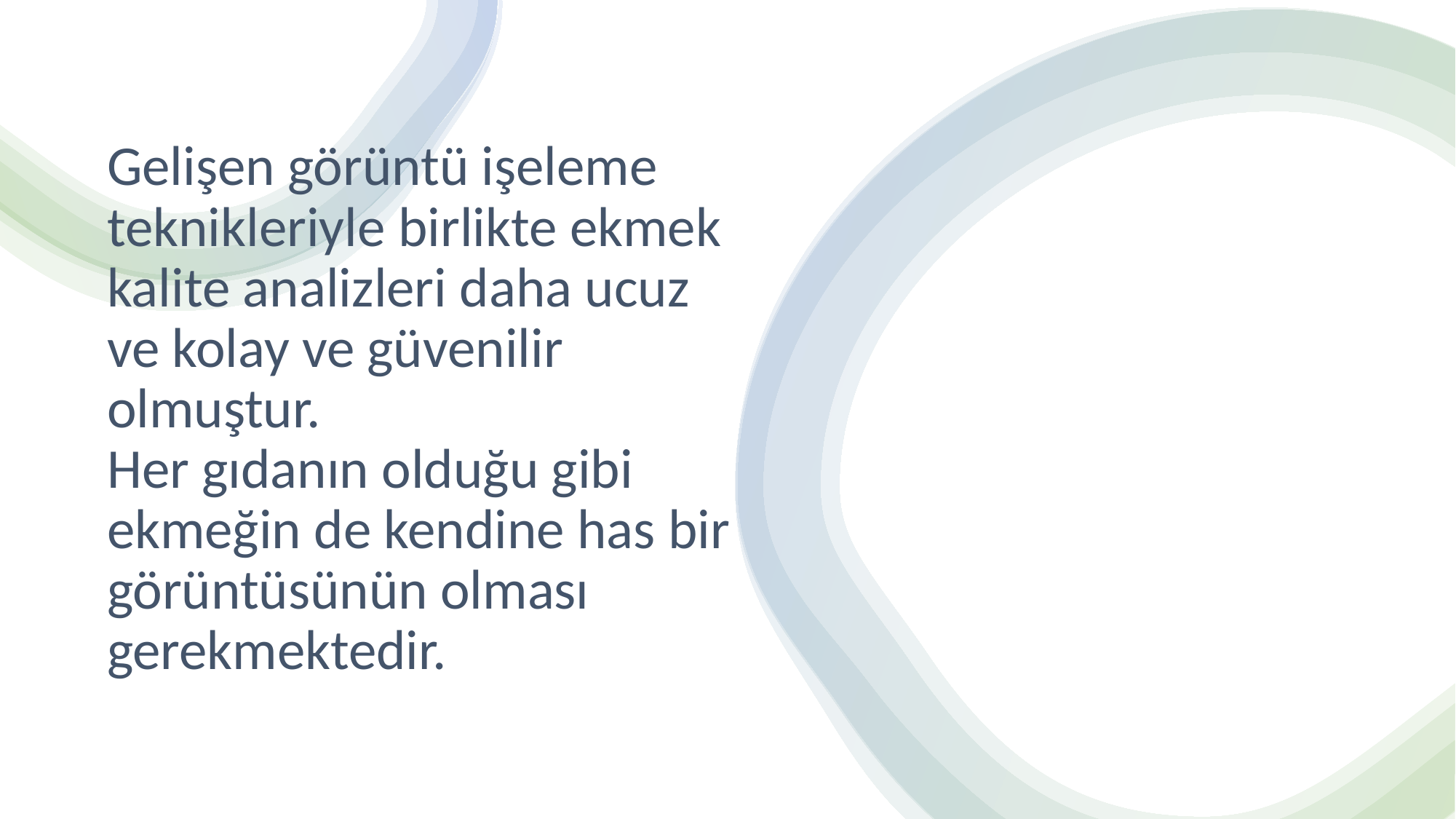

Gelişen görüntü işeleme teknikleriyle birlikte ekmek kalite analizleri daha ucuz ve kolay ve güvenilir olmuştur.
Her gıdanın olduğu gibi ekmeğin de kendine has bir görüntüsünün olması gerekmektedir.